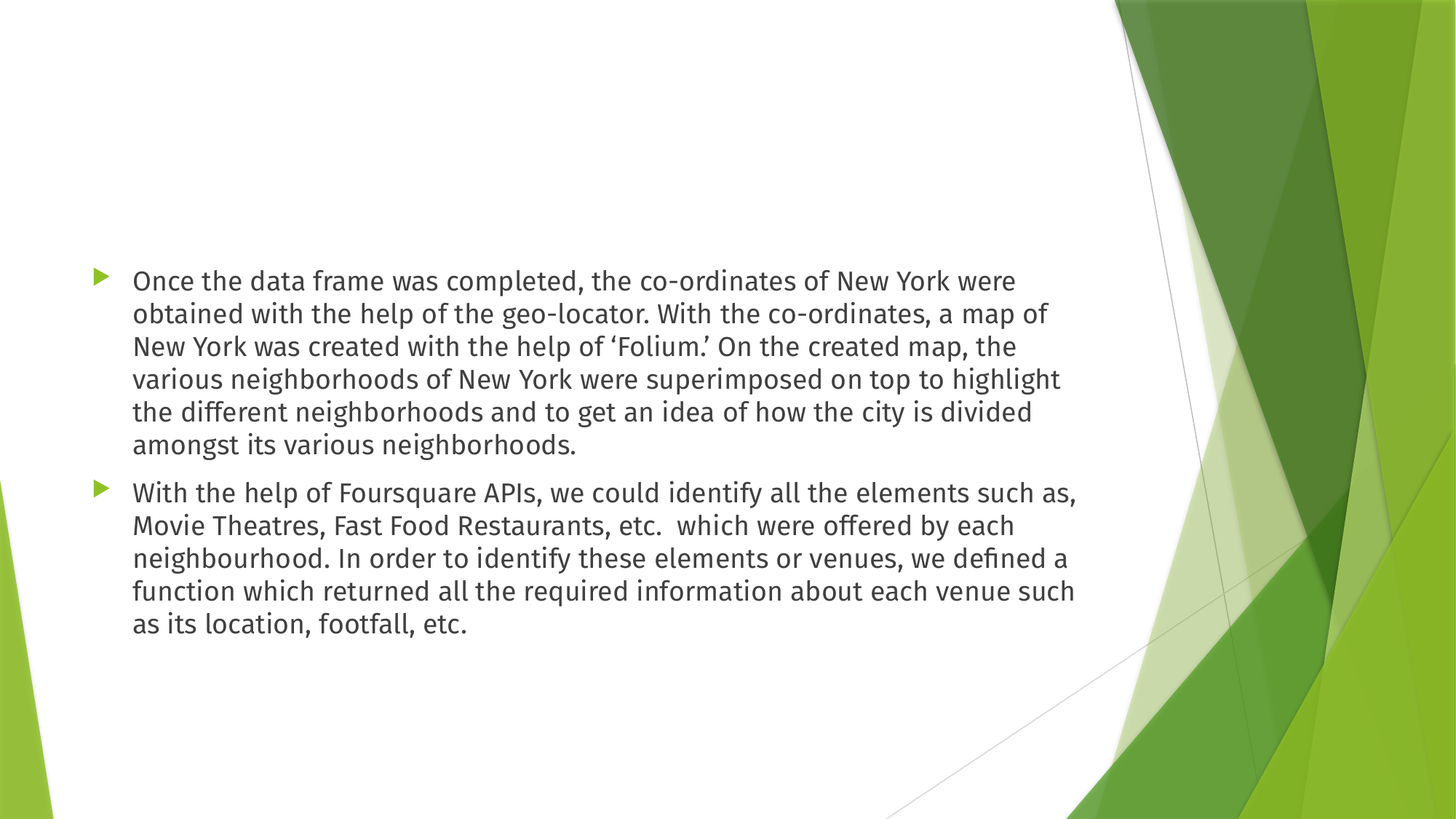

Once the data frame was completed, the co-ordinates of New York were obtained with the help of the geo-locator. With the co-ordinates, a map of New York was created with the help of ‘Folium.’ On the created map, the various neighborhoods of New York were superimposed on top to highlight the different neighborhoods and to get an idea of how the city is divided amongst its various neighborhoods.
With the help of Foursquare APIs, we could identify all the elements such as, Movie Theatres, Fast Food Restaurants, etc.  which were offered by each neighbourhood. In order to identify these elements or venues, we defined a function which returned all the required information about each venue such as its location, footfall, etc.